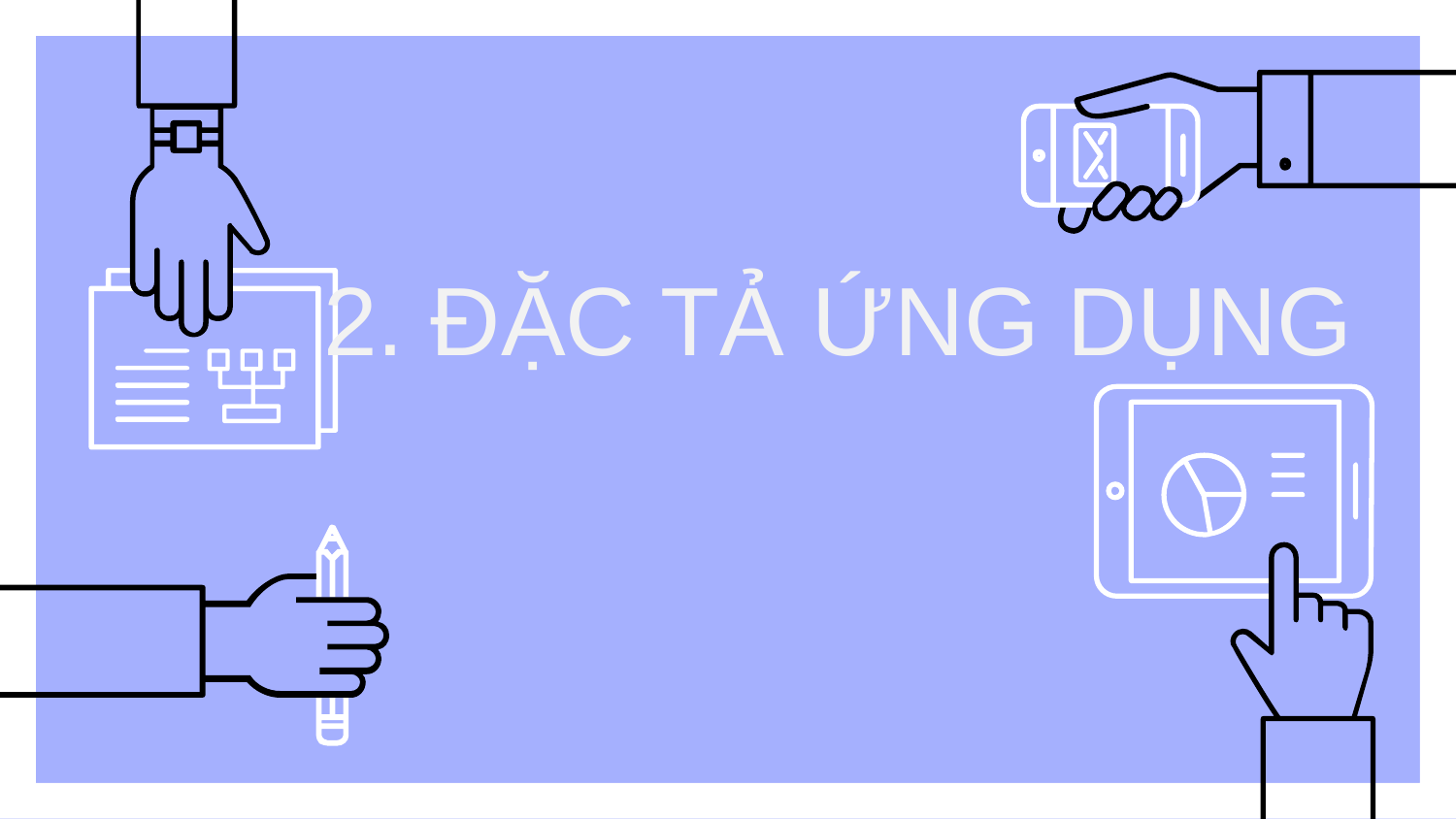

# 2. ĐẶC TẢ ỨNG DỤNG
6